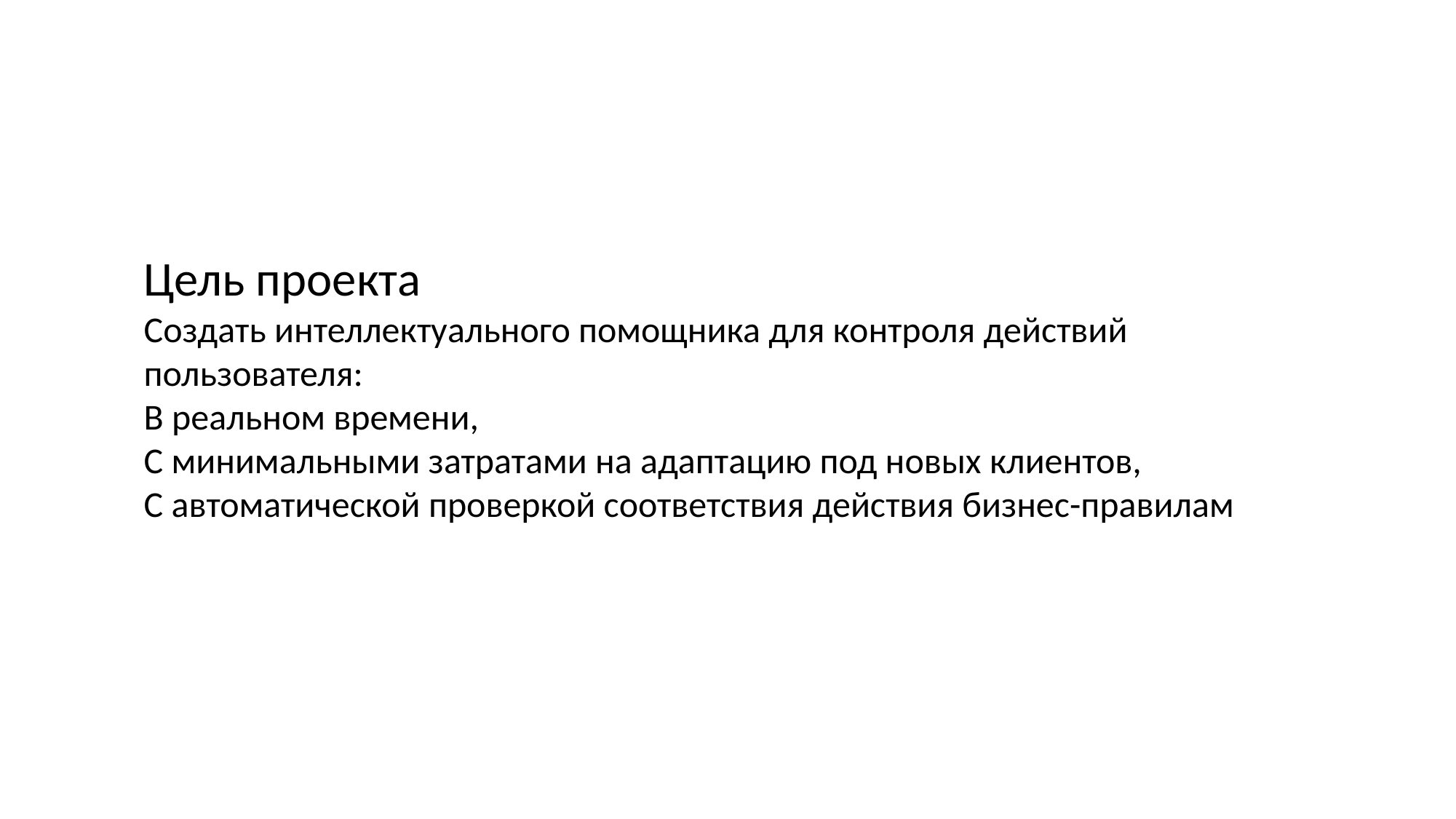

Цель проекта
Создать интеллектуального помощника для контроля действий пользователя:
В реальном времени,
С минимальными затратами на адаптацию под новых клиентов,
С автоматической проверкой соответствия действия бизнес-правилам